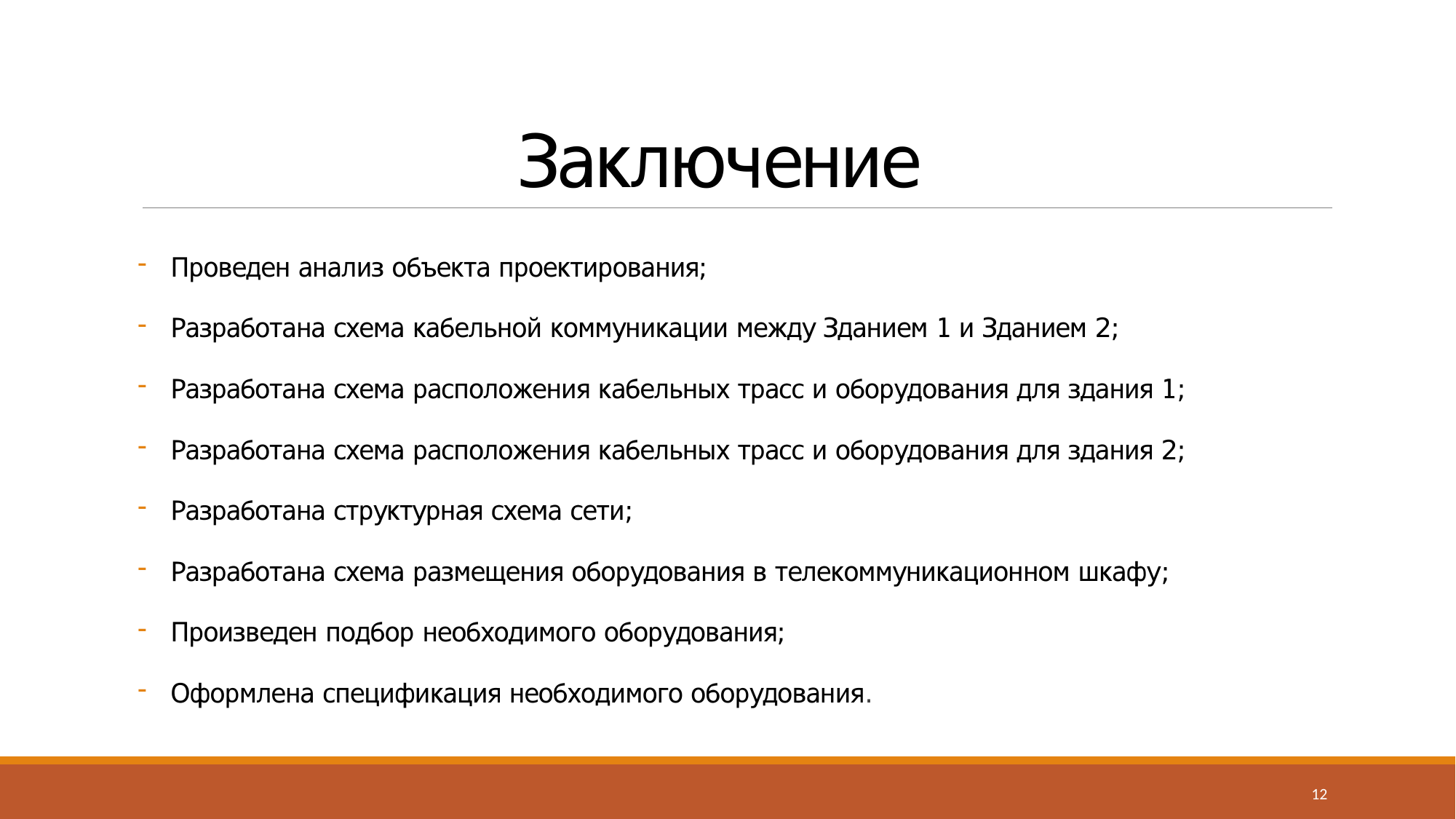

# Заключение

Проведен анализ объекта проектирования;
Разработана схема кабельной коммуникации между Зданием 1 и Зданием 2;
Разработана схема расположения кабельных трасс и оборудования для здания 1;
Разработана схема расположения кабельных трасс и оборудования для здания 2;
Разработана структурная схема сети;
Разработана схема размещения оборудования в телекоммуникационном шкафу;
Произведен подбор необходимого оборудования;
Оформлена спецификация необходимого оборудования.

12